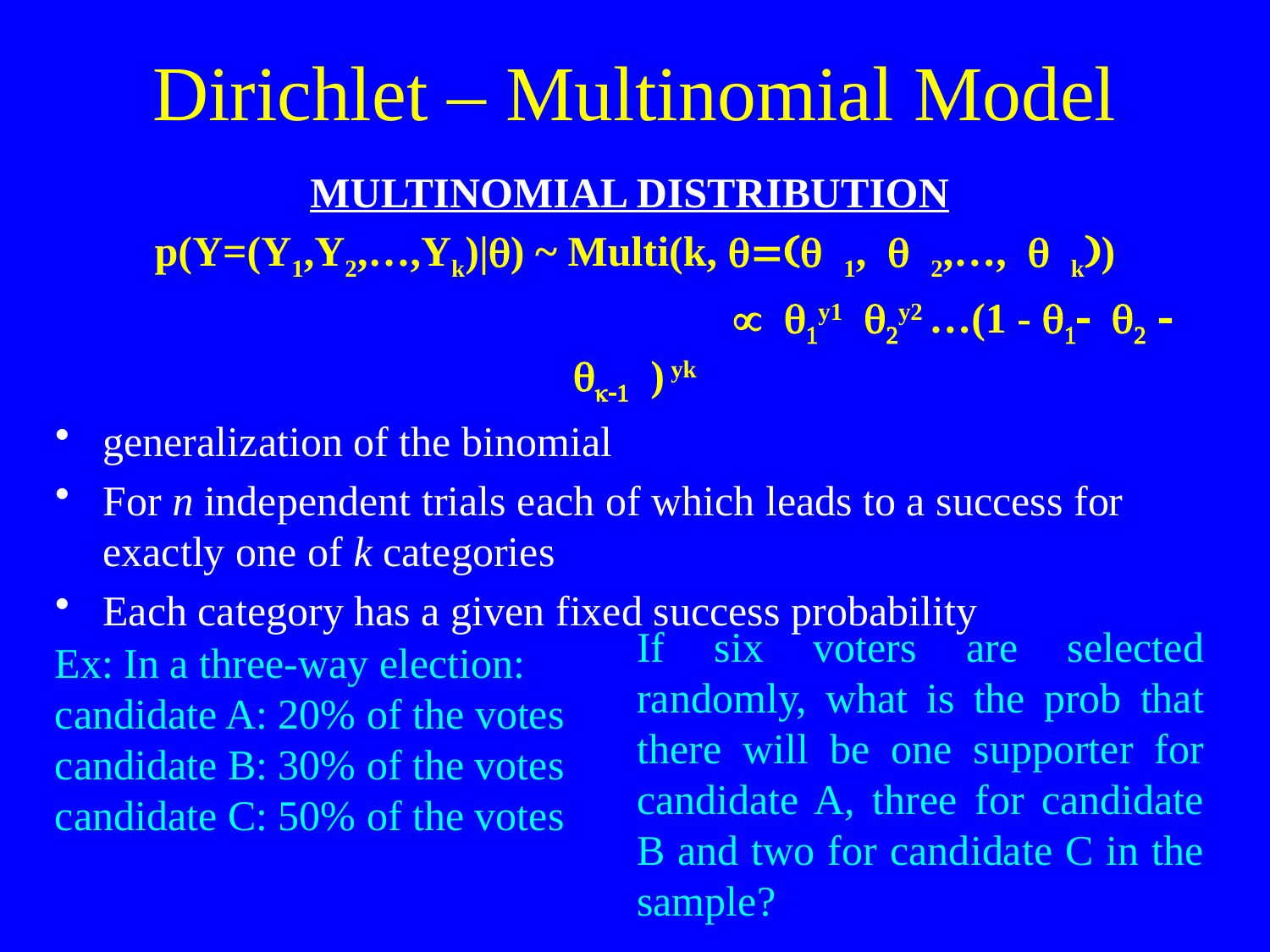

# Dirichlet – Multinomial Model
MULTINOMIAL DISTRIBUTION
p(Y=(Y1,Y2,…,Yk)|θ) ~ Multi(k, θ=(θ 1, θ 2,…, θ k))
                               ∝  θ1y1 θ2y2 …(1 - θ1− θ2 −  θκ−1 ) yk
generalization of the binomial
For n independent trials each of which leads to a success for exactly one of k categories
Each category has a given fixed success probability
If six voters are selected randomly, what is the prob that there will be one supporter for candidate A, three for candidate B and two for candidate C in the sample?

Ex: In a three-way election:
candidate A: 20% of the votes
candidate B: 30% of the votes
candidate C: 50% of the votes